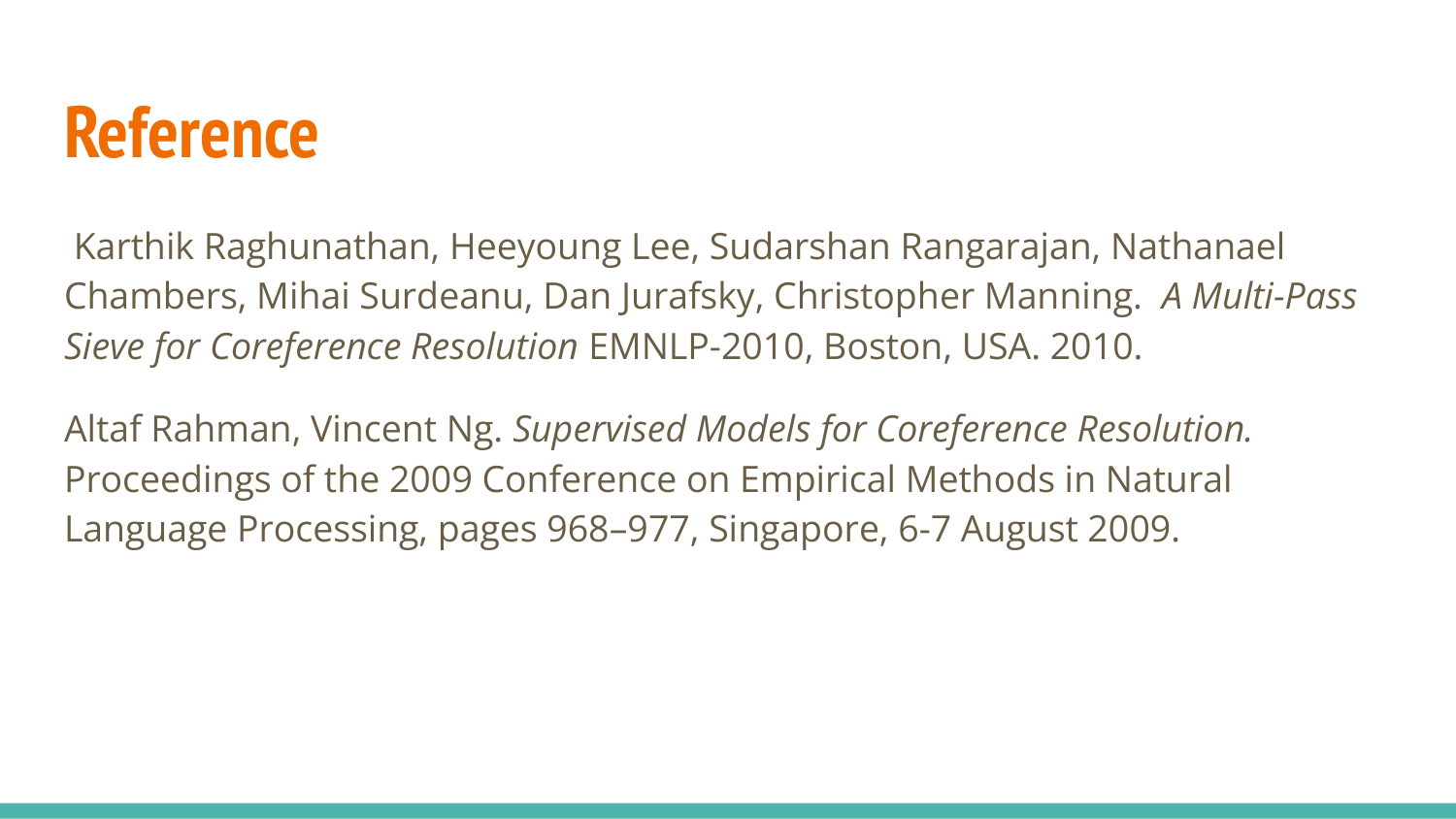

# Reference
 Karthik Raghunathan, Heeyoung Lee, Sudarshan Rangarajan, Nathanael Chambers, Mihai Surdeanu, Dan Jurafsky, Christopher Manning.  A Multi-Pass Sieve for Coreference Resolution EMNLP-2010, Boston, USA. 2010.
Altaf Rahman, Vincent Ng. Supervised Models for Coreference Resolution. Proceedings of the 2009 Conference on Empirical Methods in Natural Language Processing, pages 968–977, Singapore, 6-7 August 2009.